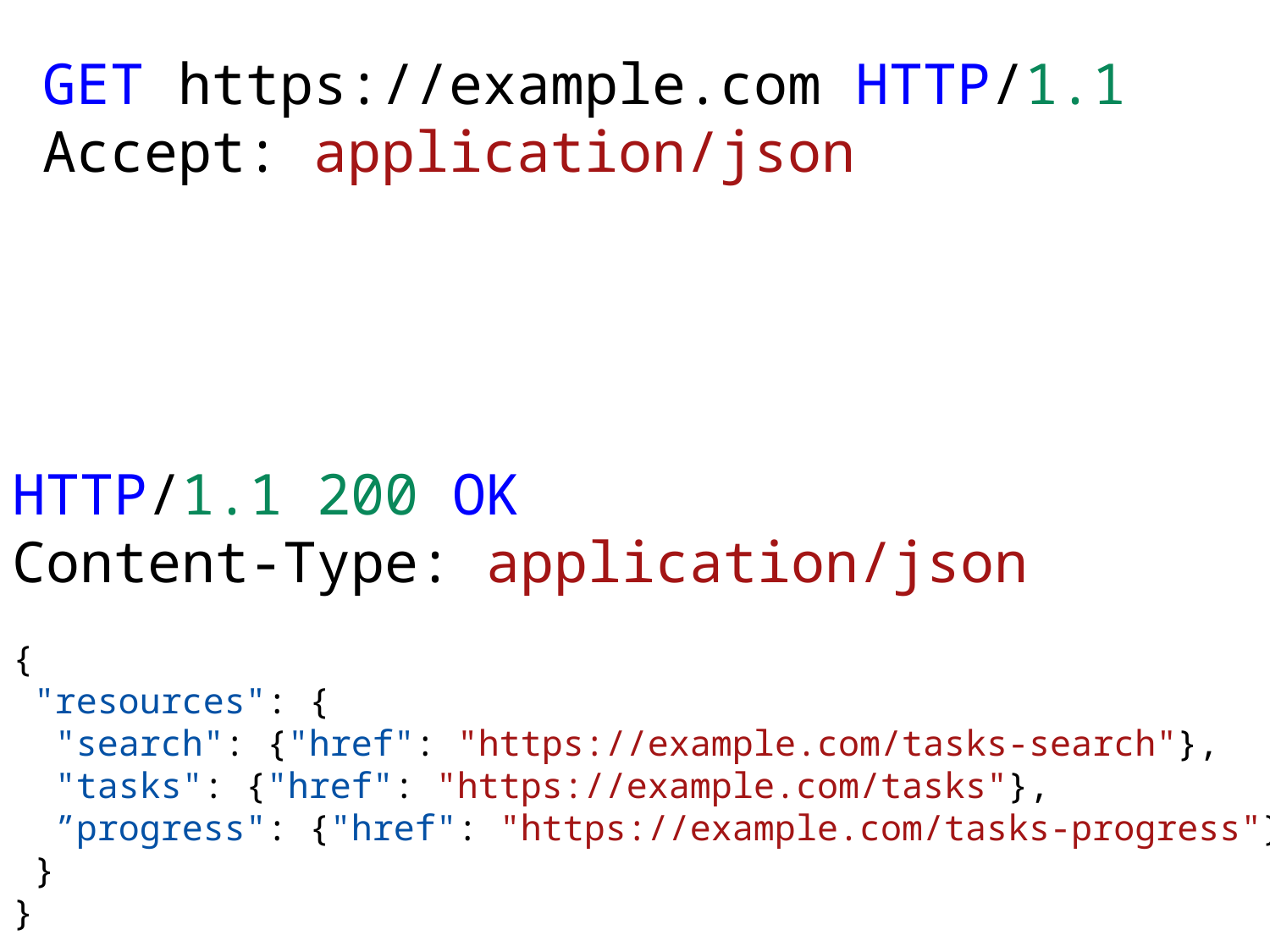

GET https://example.com HTTP/1.1
Accept: application/json
HTTP/1.1 200 OK
Content-Type: application/json

{
 "resources": {
  "search": {"href": "https://example.com/tasks-search"},
  "tasks": {"href": "https://example.com/tasks"},
  ”progress": {"href": "https://example.com/tasks-progress"}
 }
}